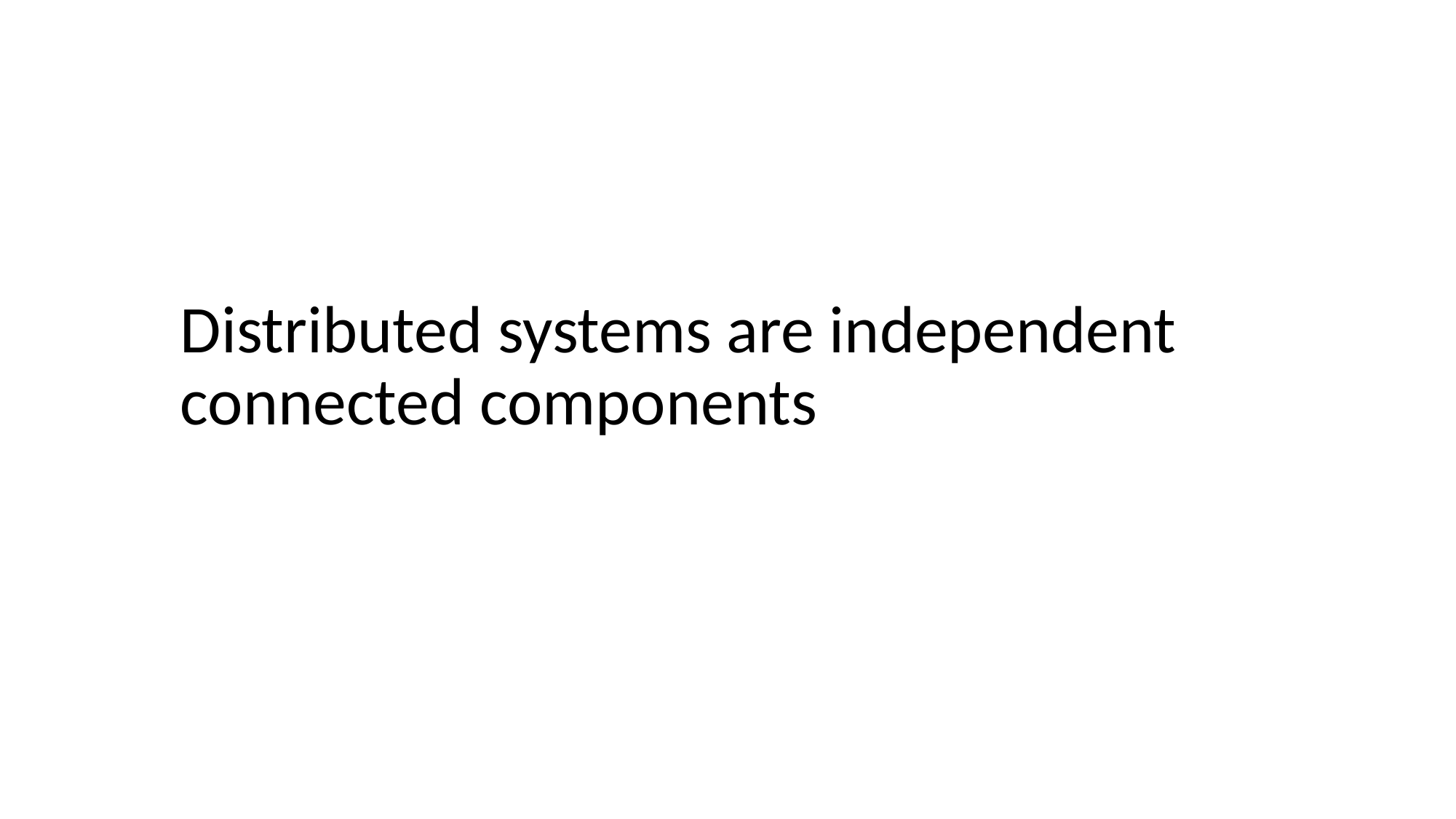

# Distributed systems are independent connected components